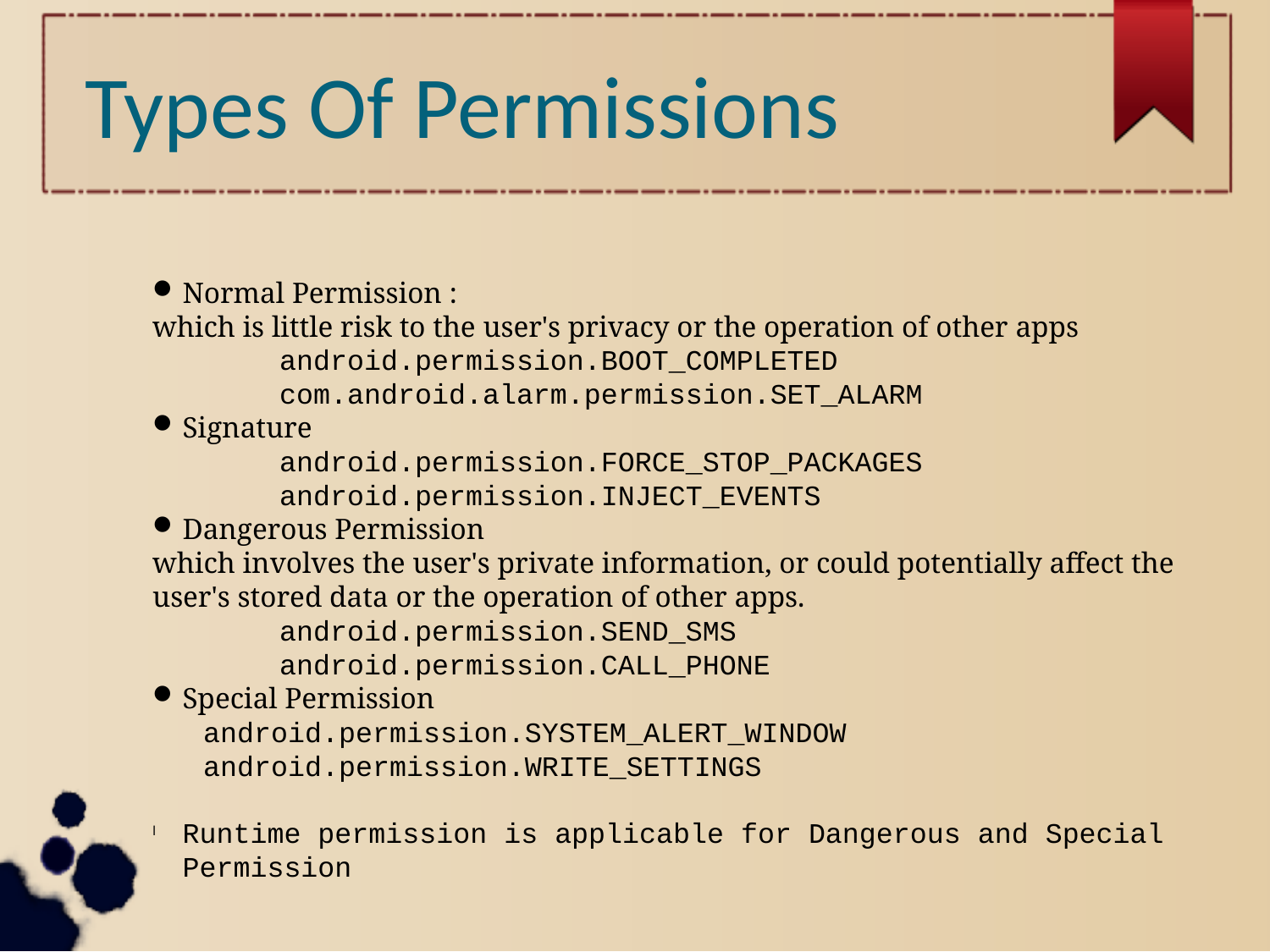

Types Of Permissions
Normal Permission :
which is little risk to the user's privacy or the operation of other apps
	android.permission.BOOT_COMPLETED
	com.android.alarm.permission.SET_ALARM
Signature
	android.permission.FORCE_STOP_PACKAGES
	android.permission.INJECT_EVENTS
Dangerous Permission
which involves the user's private information, or could potentially affect the user's stored data or the operation of other apps.
	android.permission.SEND_SMS
	android.permission.CALL_PHONE
Special Permission
   android.permission.SYSTEM_ALERT_WINDOW
   android.permission.WRITE_SETTINGS

Runtime permission is applicable for Dangerous and Special Permission